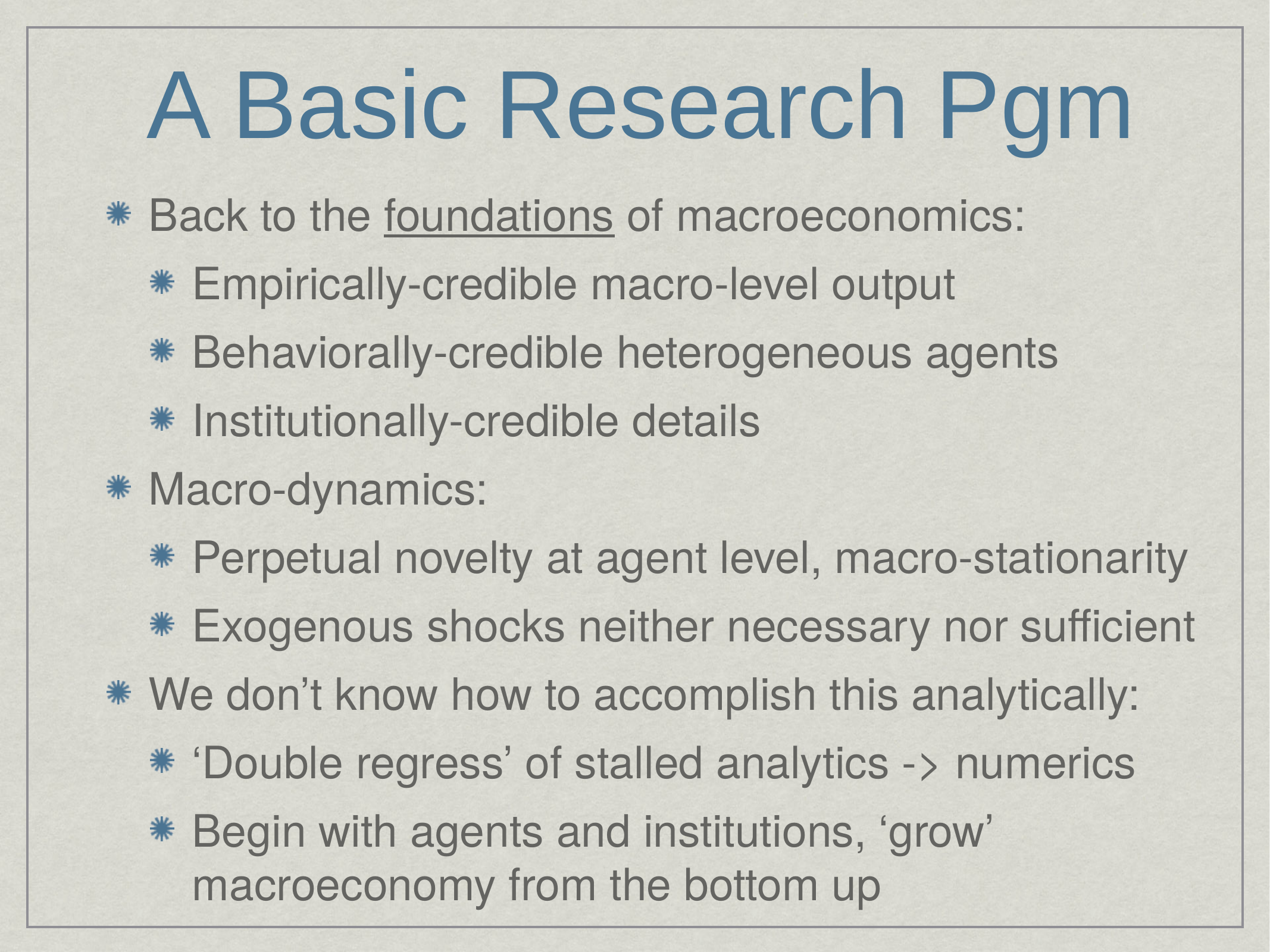

# A Basic Research Pgm
Back to the foundations of macroeconomics:
Empirically-credible macro-level output
Behaviorally-credible heterogeneous agents
Institutionally-credible details
Macro-dynamics:
Perpetual novelty at agent level, macro-stationarity
Exogenous shocks neither necessary nor sufficient
We don’t know how to accomplish this analytically:
‘Double regress’ of stalled analytics -> numerics
Begin with agents and institutions, ‘grow’ macroeconomy from the bottom up